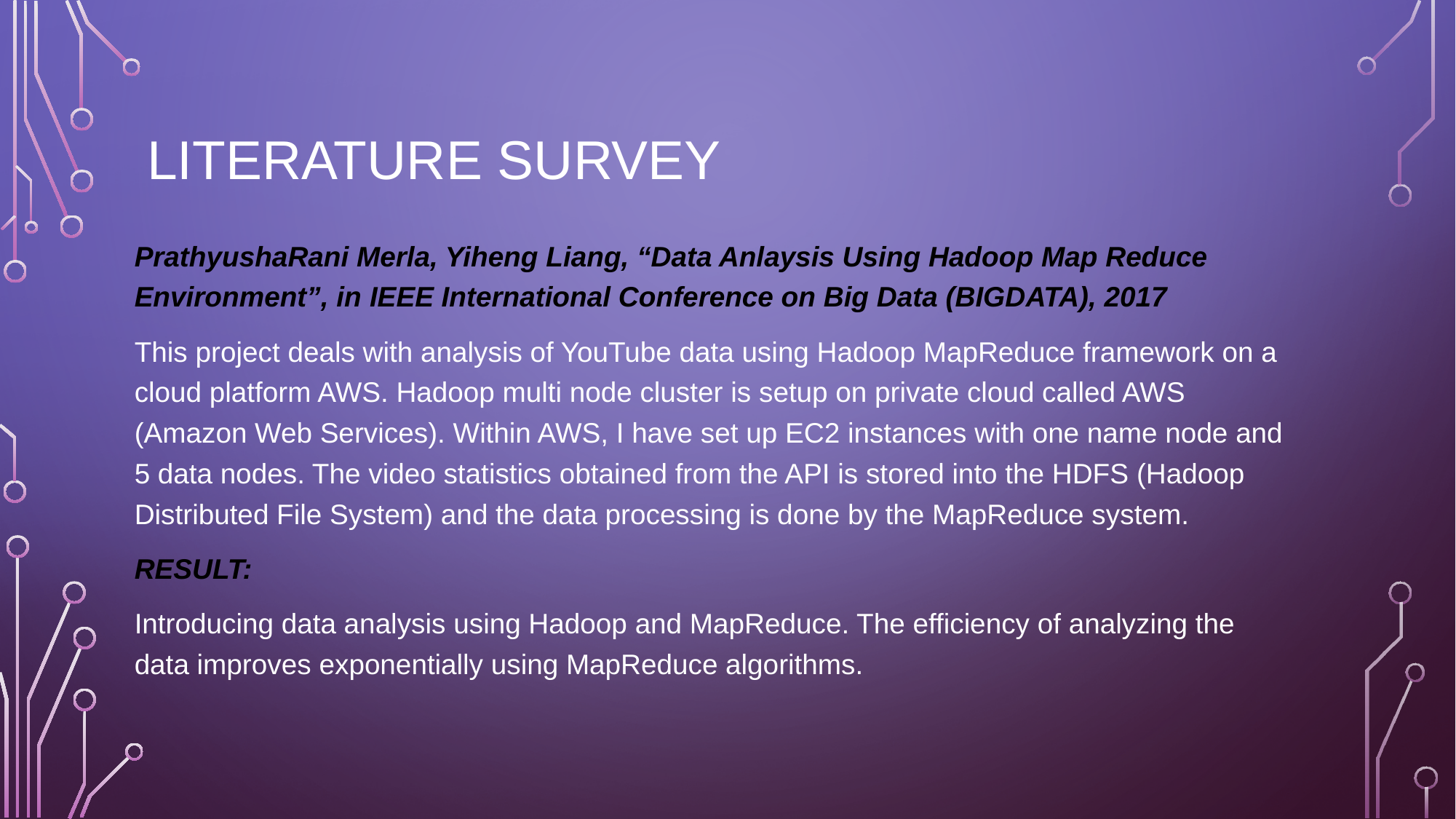

# Literature survey
PrathyushaRani Merla, Yiheng Liang, “Data Anlaysis Using Hadoop Map Reduce Environment”, in IEEE International Conference on Big Data (BIGDATA), 2017
This project deals with analysis of YouTube data using Hadoop MapReduce framework on a cloud platform AWS. Hadoop multi node cluster is setup on private cloud called AWS (Amazon Web Services). Within AWS, I have set up EC2 instances with one name node and 5 data nodes. The video statistics obtained from the API is stored into the HDFS (Hadoop Distributed File System) and the data processing is done by the MapReduce system.
RESULT:
Introducing data analysis using Hadoop and MapReduce. The efficiency of analyzing the data improves exponentially using MapReduce algorithms.